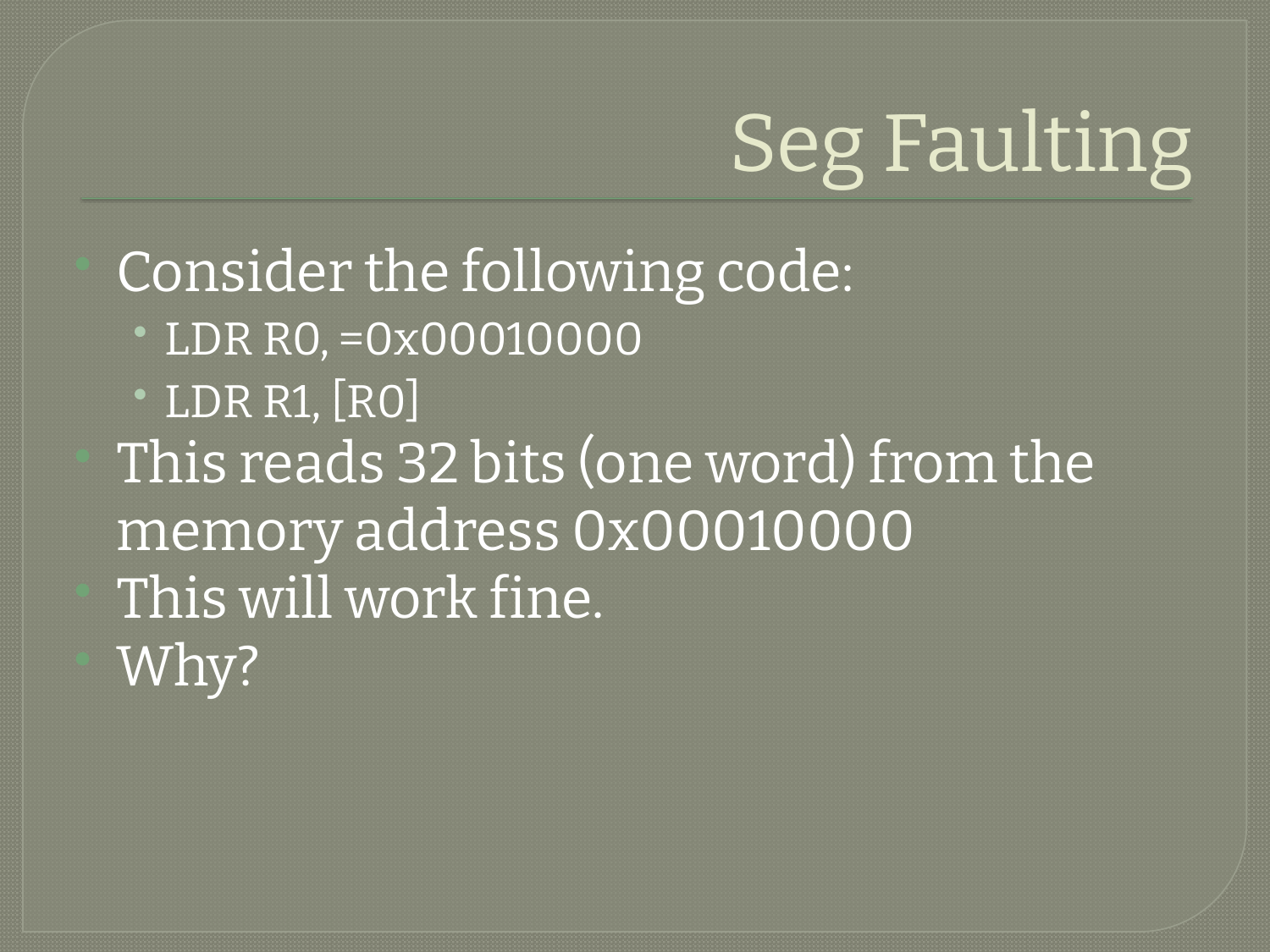

# Seg Faulting
Consider the following code:
LDR R0, =0x00010000
LDR R1, [R0]
This reads 32 bits (one word) from the memory address 0x00010000
This will work fine.
Why?